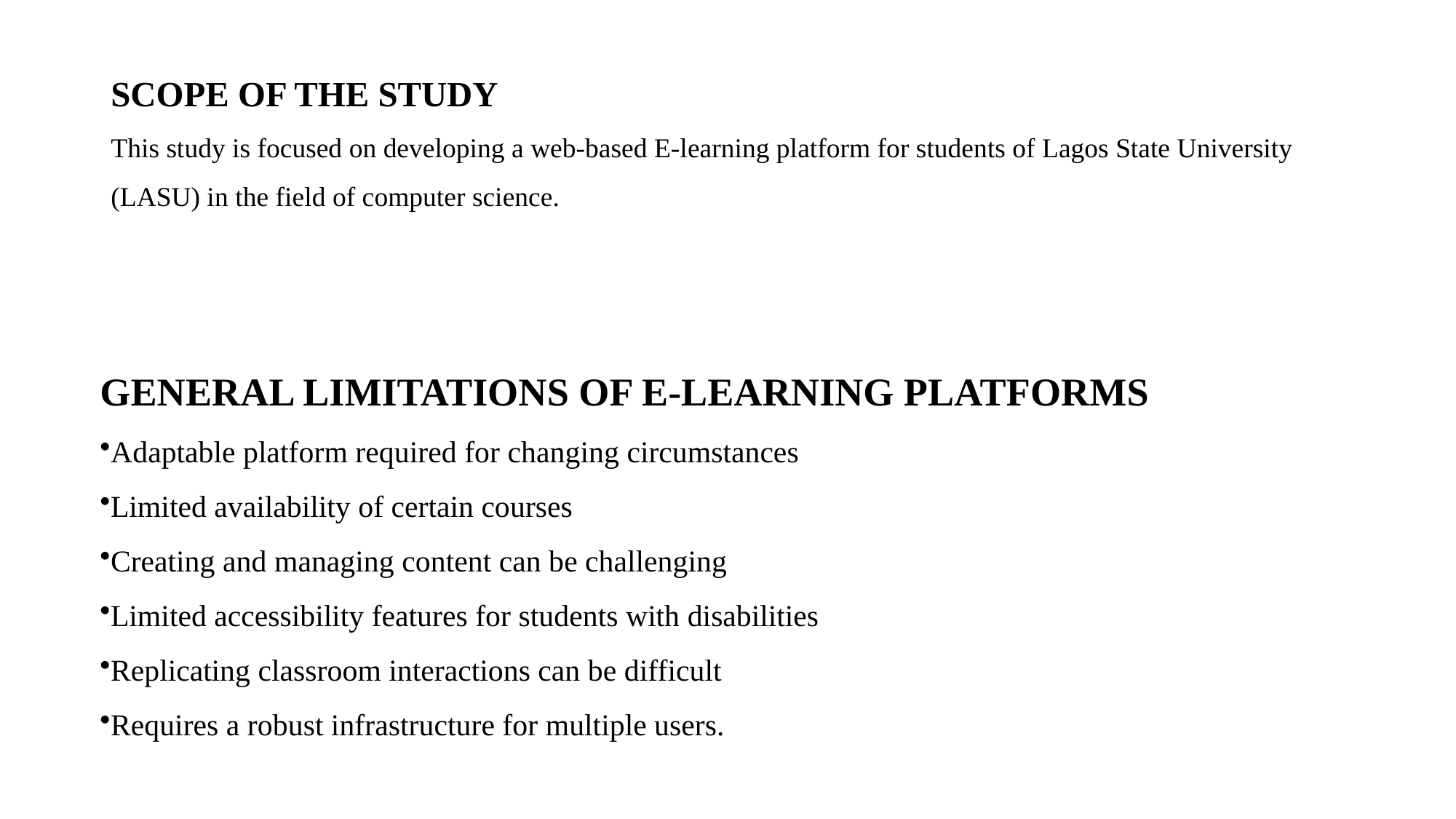

# SCOPE OF THE STUDY This study is focused on developing a web-based E-learning platform for students of Lagos State University (LASU) in the field of computer science.
GENERAL LIMITATIONS OF E-LEARNING PLATFORMS
Adaptable platform required for changing circumstances
Limited availability of certain courses
Creating and managing content can be challenging
Limited accessibility features for students with disabilities
Replicating classroom interactions can be difficult
Requires a robust infrastructure for multiple users.